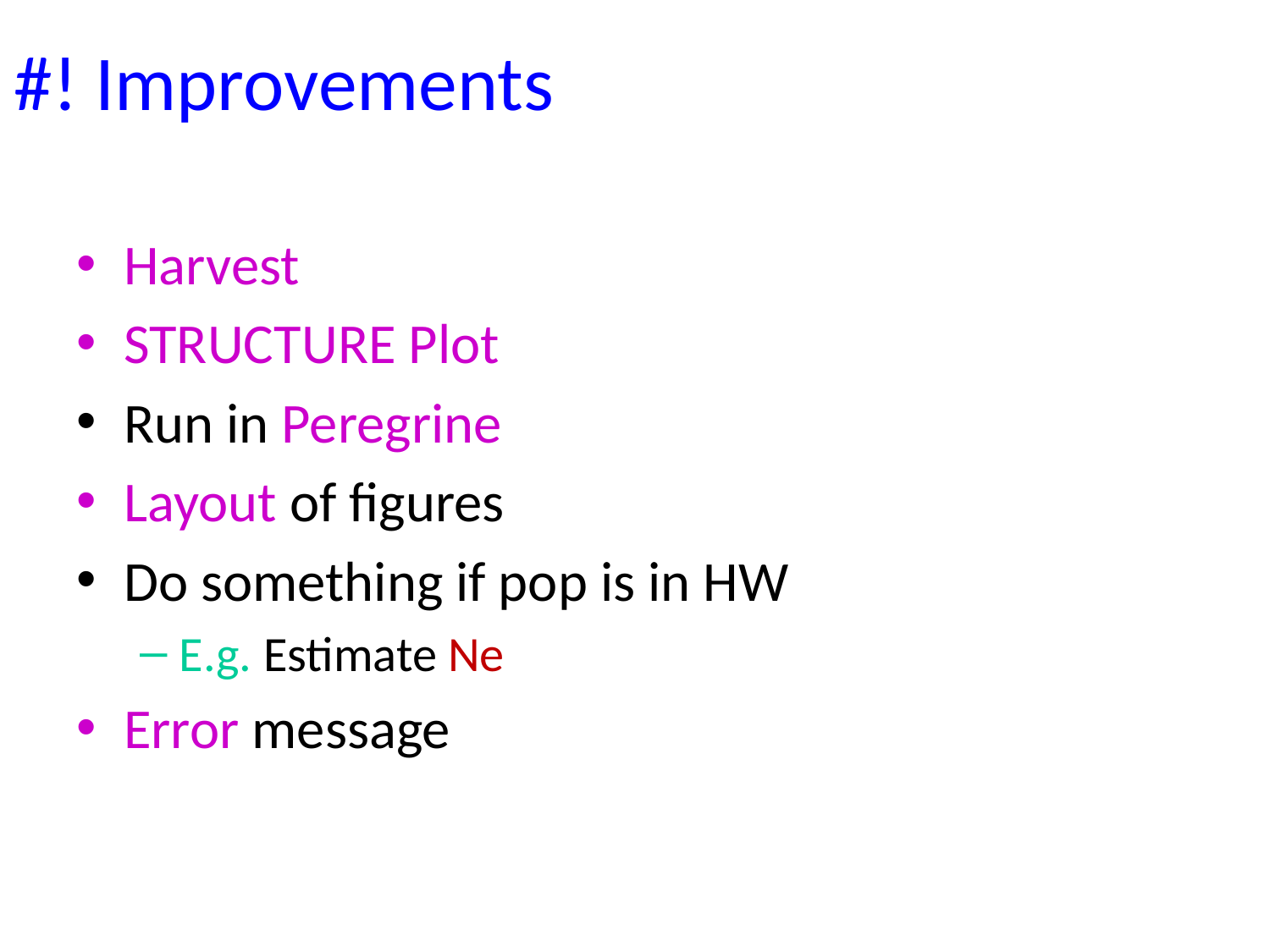

# #! Improvements
Harvest
STRUCTURE Plot
Run in Peregrine
Layout of figures
Do something if pop is in HW
E.g. Estimate Ne
Error message